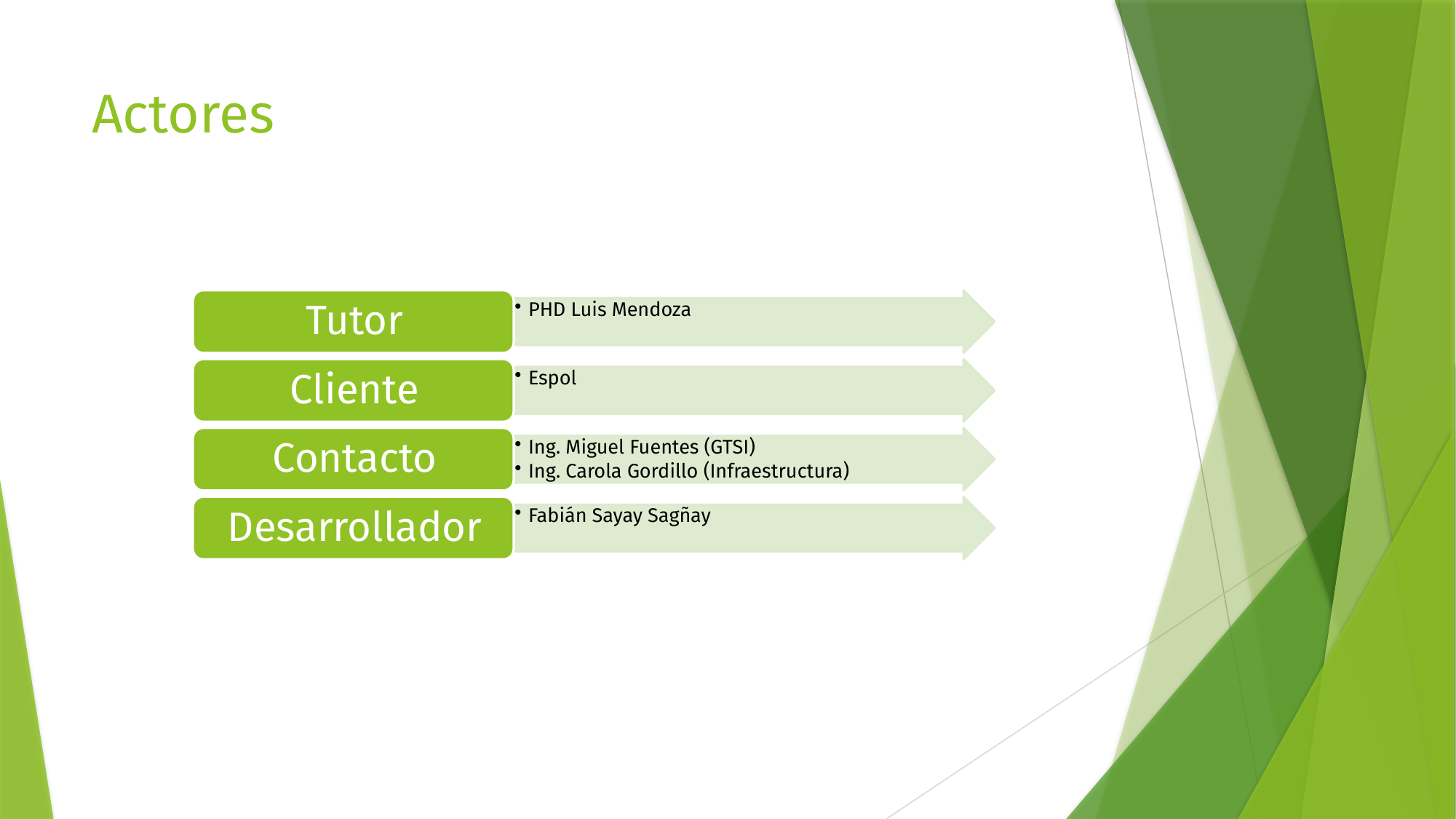

# Actores
PHD Luis Mendoza
Tutor
Espol
Cliente
Ing. Miguel Fuentes (GTSI)
Ing. Carola Gordillo (Infraestructura)
Contacto
Fabián Sayay Sagñay
Desarrollador